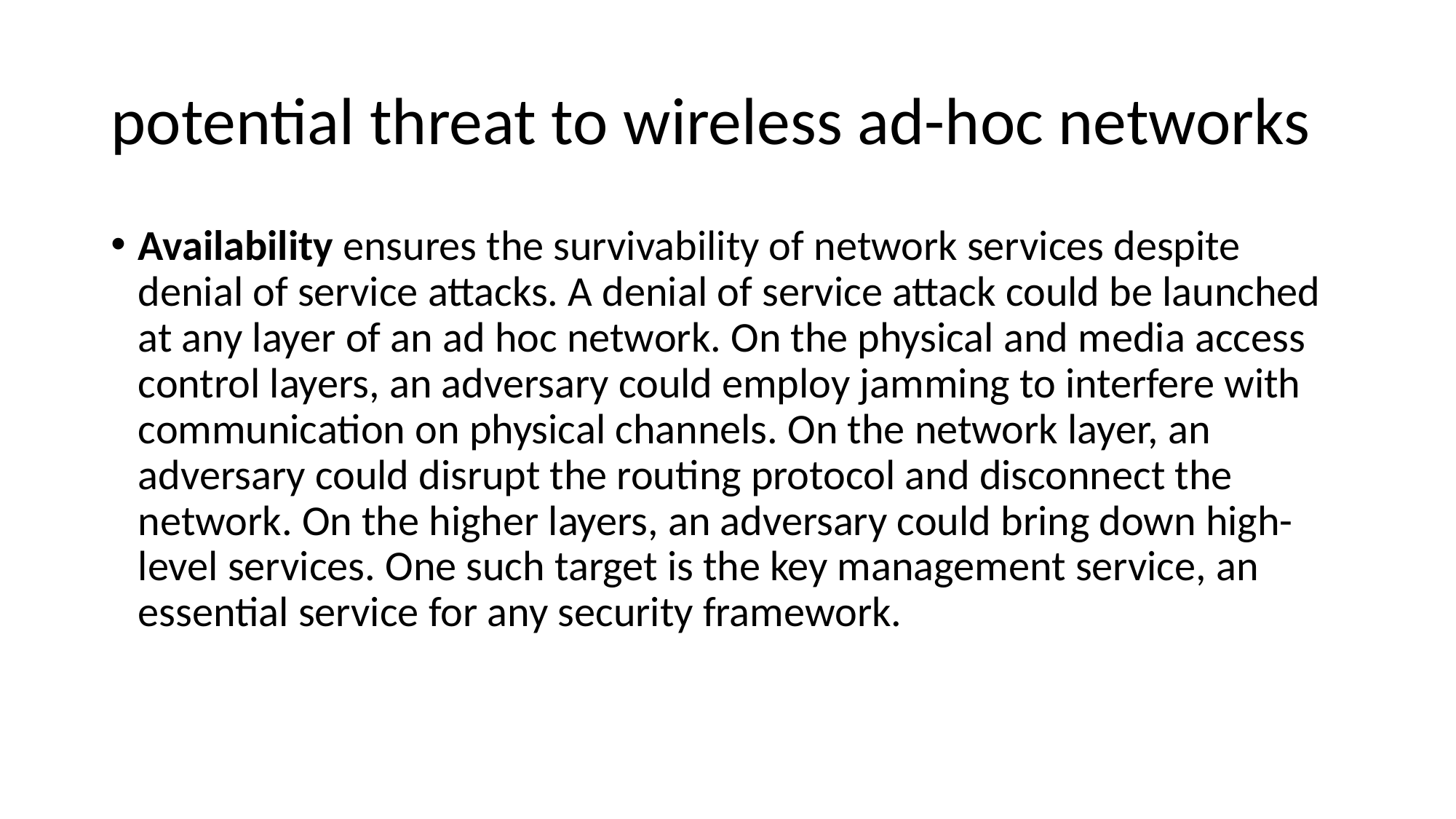

# potential threat to wireless ad-hoc networks
Availability ensures the survivability of network services despite denial of service attacks. A denial of service attack could be launched at any layer of an ad hoc network. On the physical and media access control layers, an adversary could employ jamming to interfere with communication on physical channels. On the network layer, an adversary could disrupt the routing protocol and disconnect the network. On the higher layers, an adversary could bring down high-level services. One such target is the key management service, an essential service for any security framework.